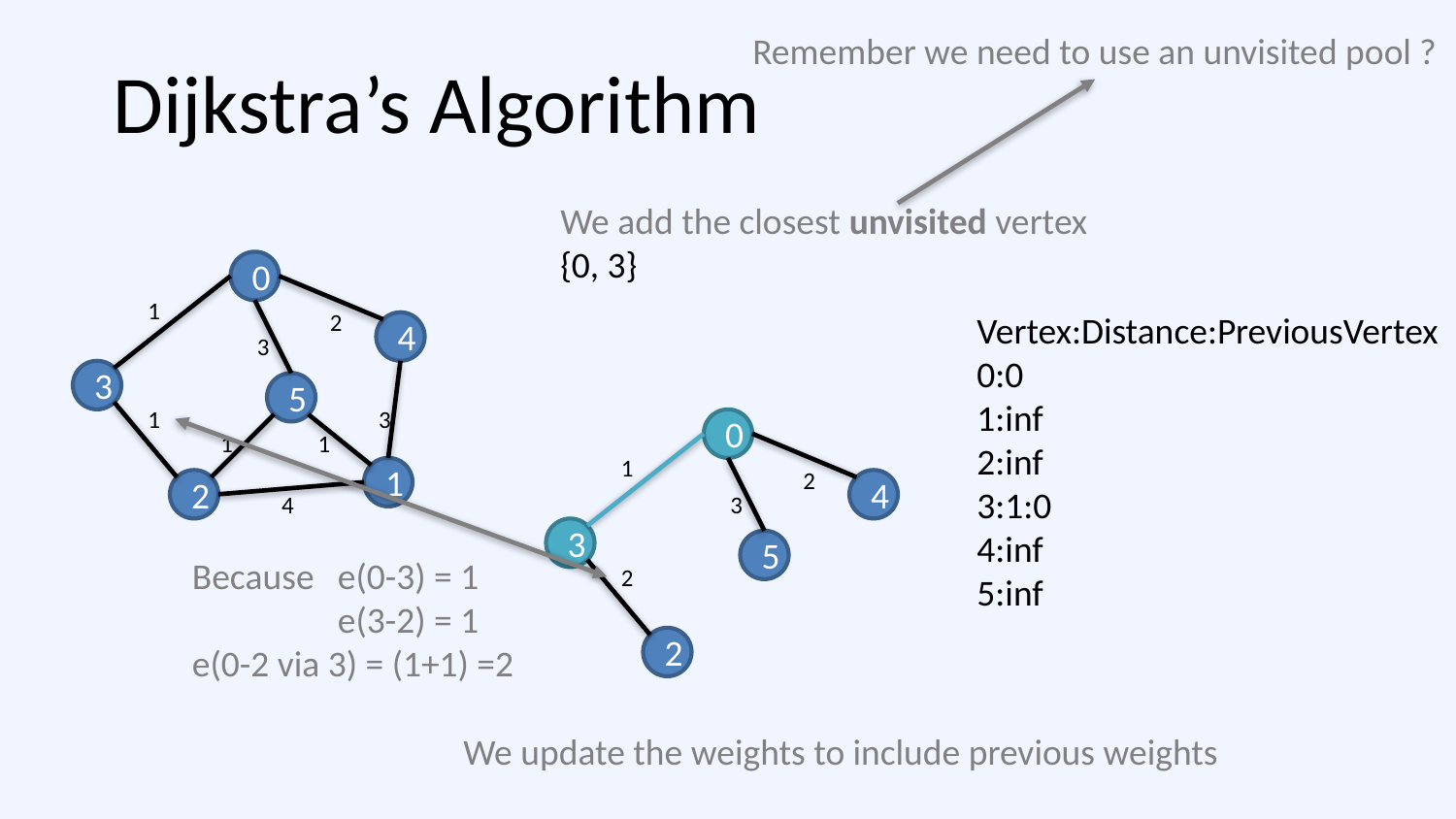

Remember we need to use an unvisited pool ?
# Dijkstra’s Algorithm
We add the closest unvisited vertex
{0, 3}
0
1
2
Vertex:Distance:PreviousVertex
0:0
1:inf
2:inf
3:1:0
4:inf
5:inf
4
3
3
5
1
3
0
1
1
1
1
2
2
4
4
3
3
5
Because 	e(0-3) = 1
	e(3-2) = 1
e(0-2 via 3) = (1+1) =2
2
2
We update the weights to include previous weights